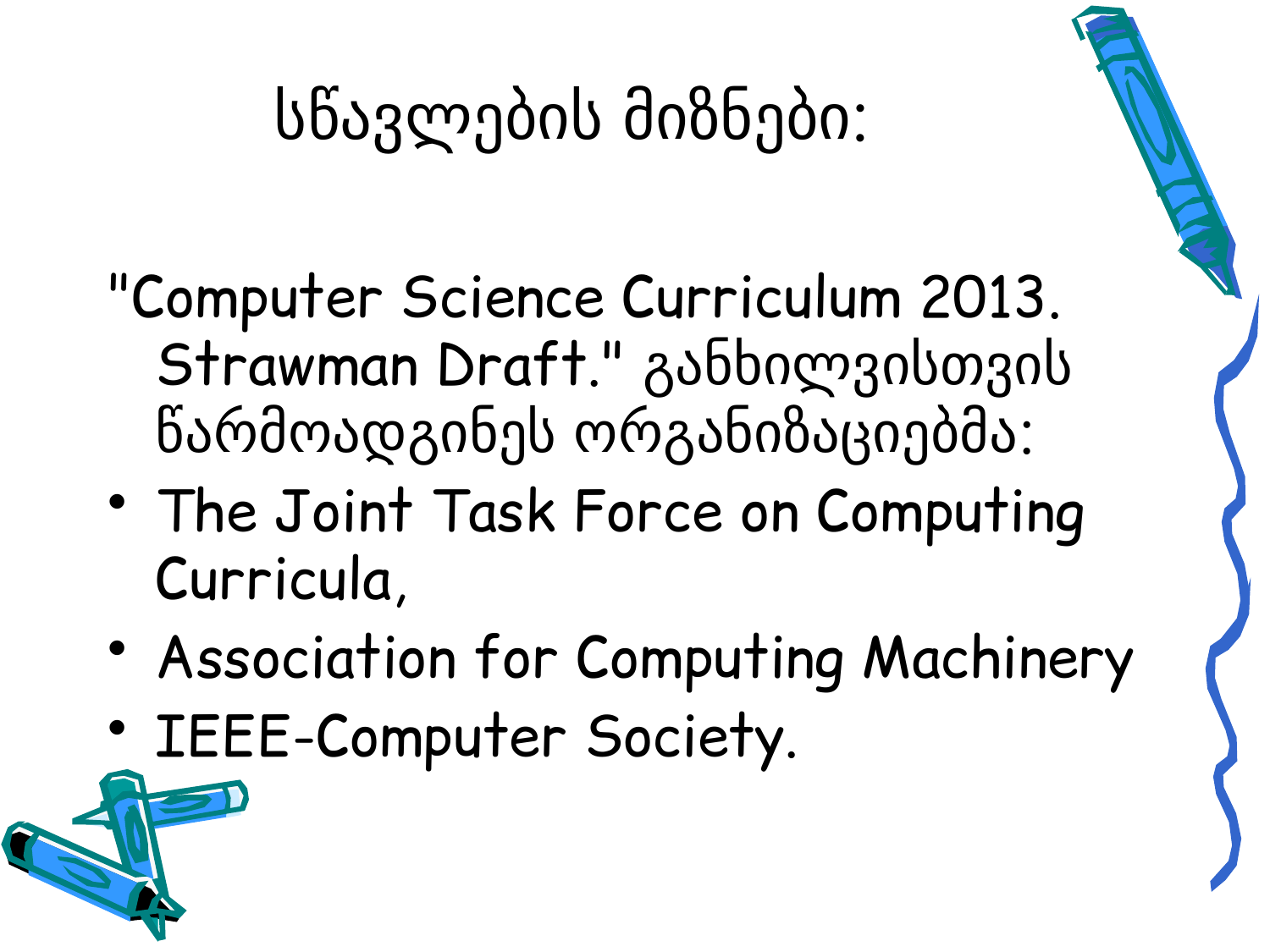

# სწავლების მიზნები:
"Computer Science Curriculum 2013. Strawman Draft." განხილვისთვის წარმოადგინეს ორგანიზაციებმა:
The Joint Task Force on Computing Curricula,
Association for Computing Machinery
IEEE-Computer Society.